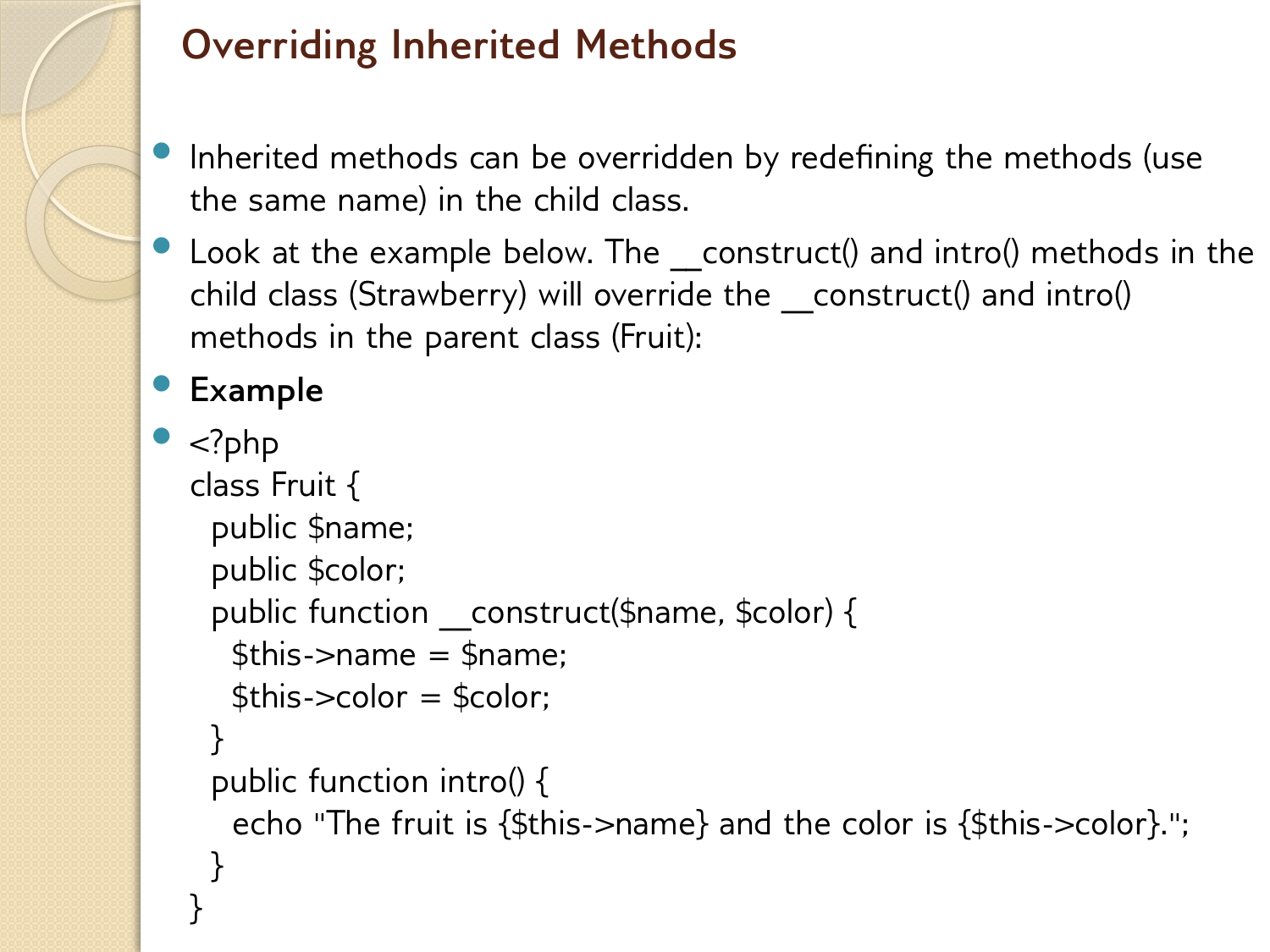

# Overriding Inherited Methods
Inherited methods can be overridden by redefining the methods (use the same name) in the child class.
Look at the example below. The __construct() and intro() methods in the child class (Strawberry) will override the __construct() and intro() methods in the parent class (Fruit):
Example
<?php
class Fruit {
  public $name;
  public $color;
  public function __construct($name, $color) {
    $this->name = $name;
    $this->color = $color;
  }
  public function intro() {
    echo "The fruit is {$this->name} and the color is {$this->color}.";
  }
}